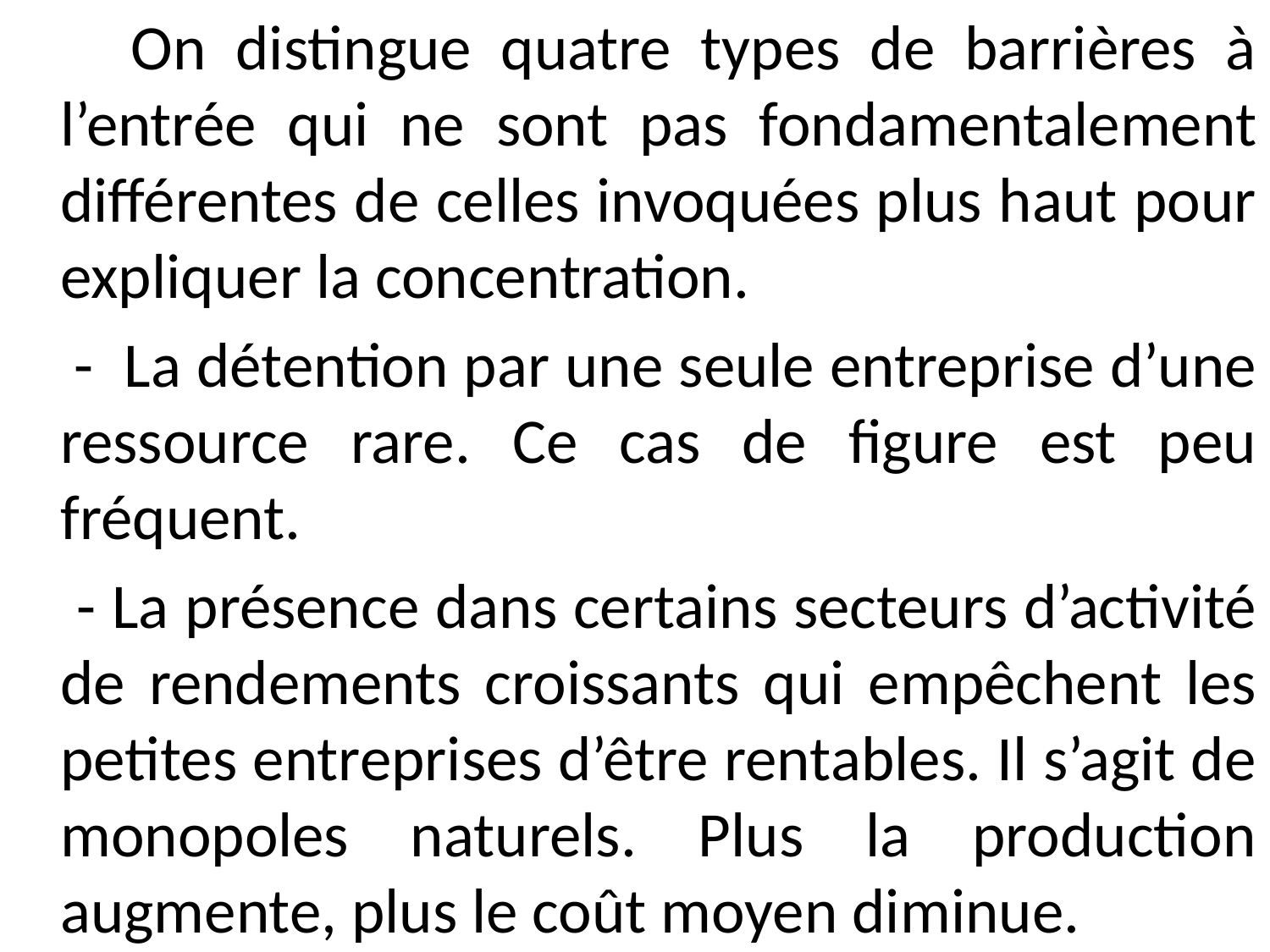

On distingue quatre types de barrières à l’entrée qui ne sont pas fondamentalement différentes de celles invoquées plus haut pour expliquer la concentration.
    -  La détention par une seule entreprise d’une ressource rare. Ce cas de figure est peu fréquent.
    - La présence dans certains secteurs d’activité de rendements croissants qui empêchent les petites entreprises d’être rentables. Il s’agit de monopoles naturels. Plus la production augmente, plus le coût moyen diminue.